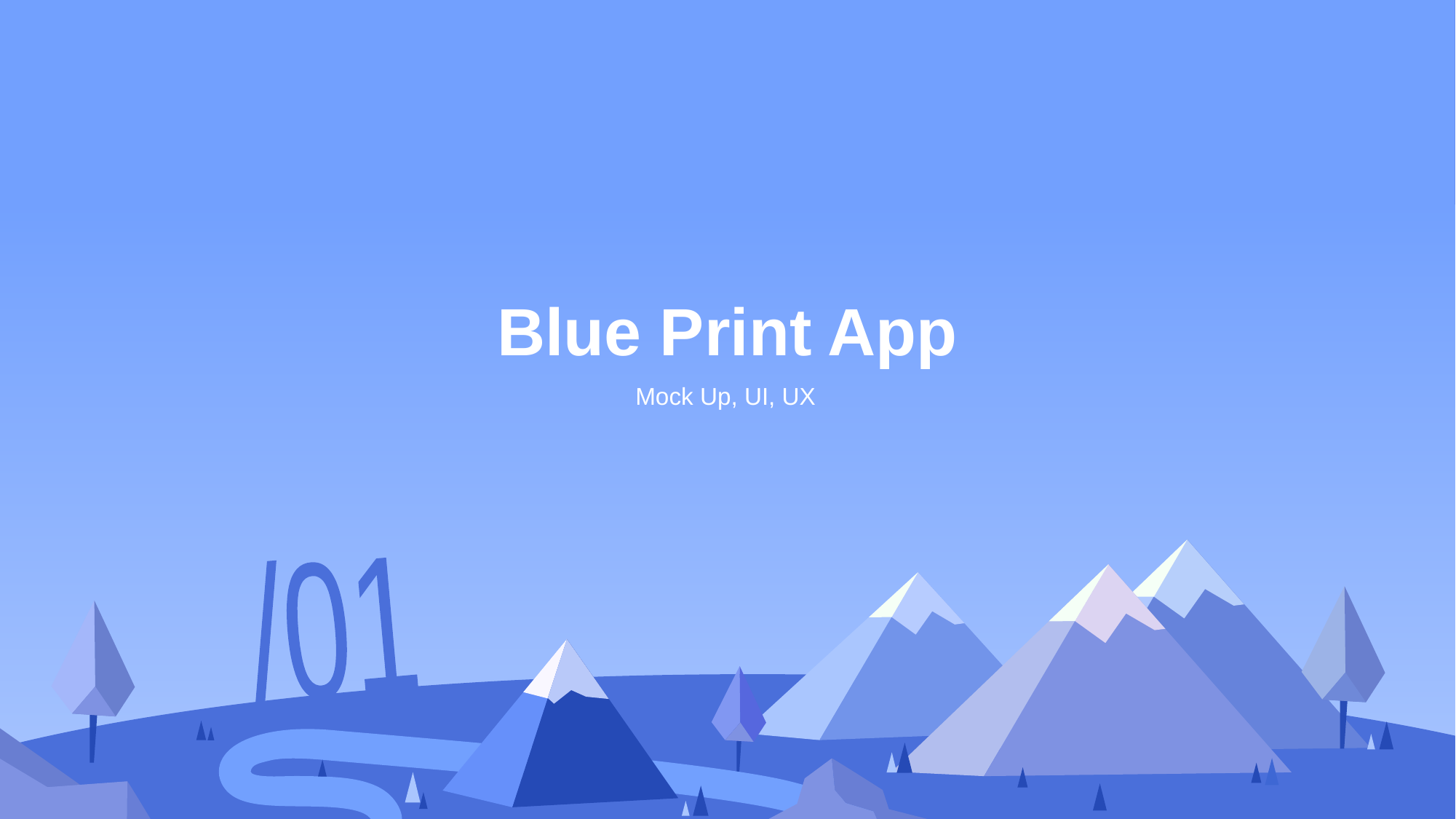

Blue Print App
Mock Up, UI, UX
/01